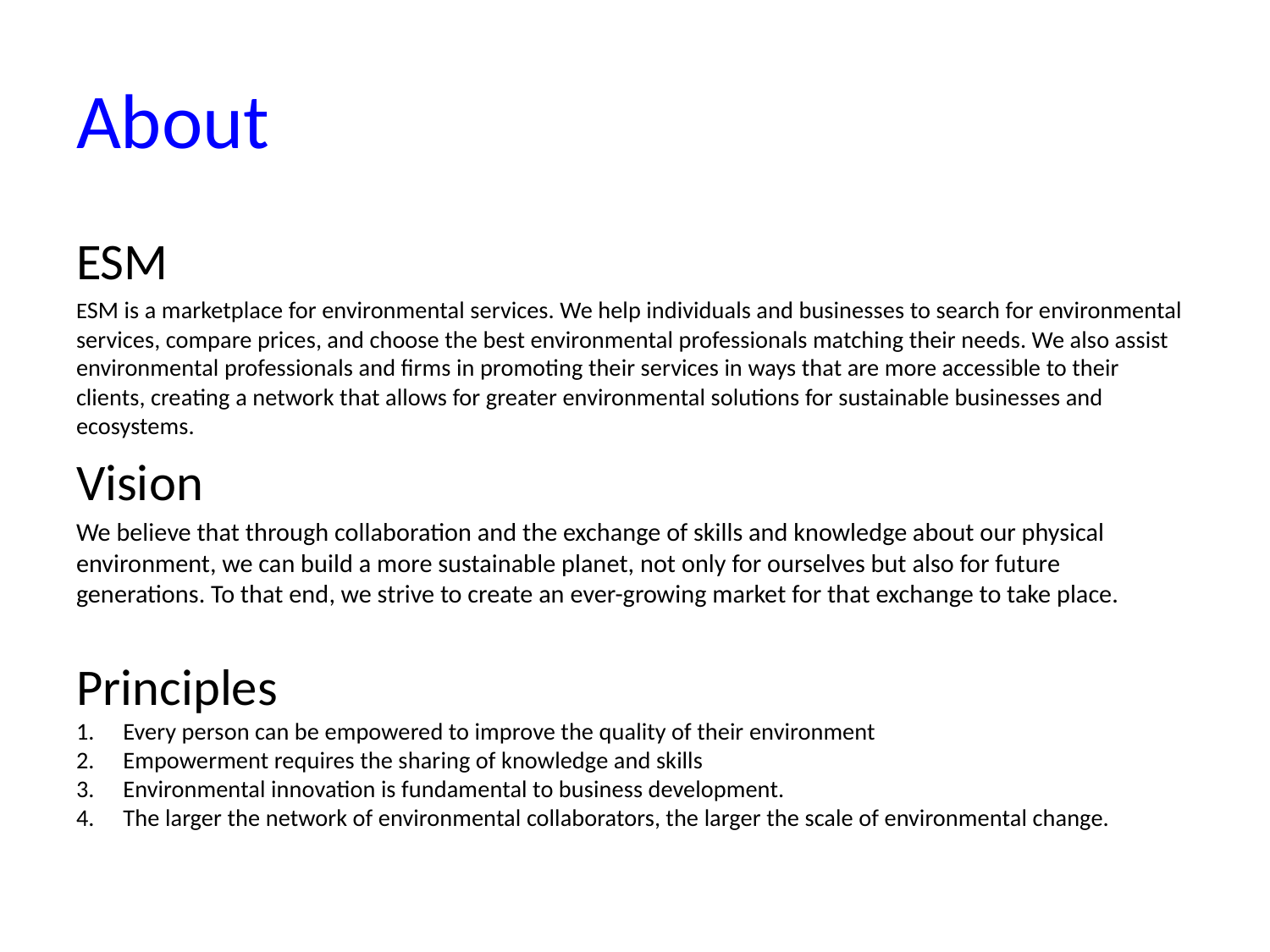

# About
ESM
ESM is a marketplace for environmental services. We help individuals and businesses to search for environmental services, compare prices, and choose the best environmental professionals matching their needs. We also assist environmental professionals and firms in promoting their services in ways that are more accessible to their clients, creating a network that allows for greater environmental solutions for sustainable businesses and ecosystems.
Vision
We believe that through collaboration and the exchange of skills and knowledge about our physical environment, we can build a more sustainable planet, not only for ourselves but also for future generations. To that end, we strive to create an ever-growing market for that exchange to take place.

Principles
Every person can be empowered to improve the quality of their environment
Empowerment requires the sharing of knowledge and skills
Environmental innovation is fundamental to business development.
The larger the network of environmental collaborators, the larger the scale of environmental change.